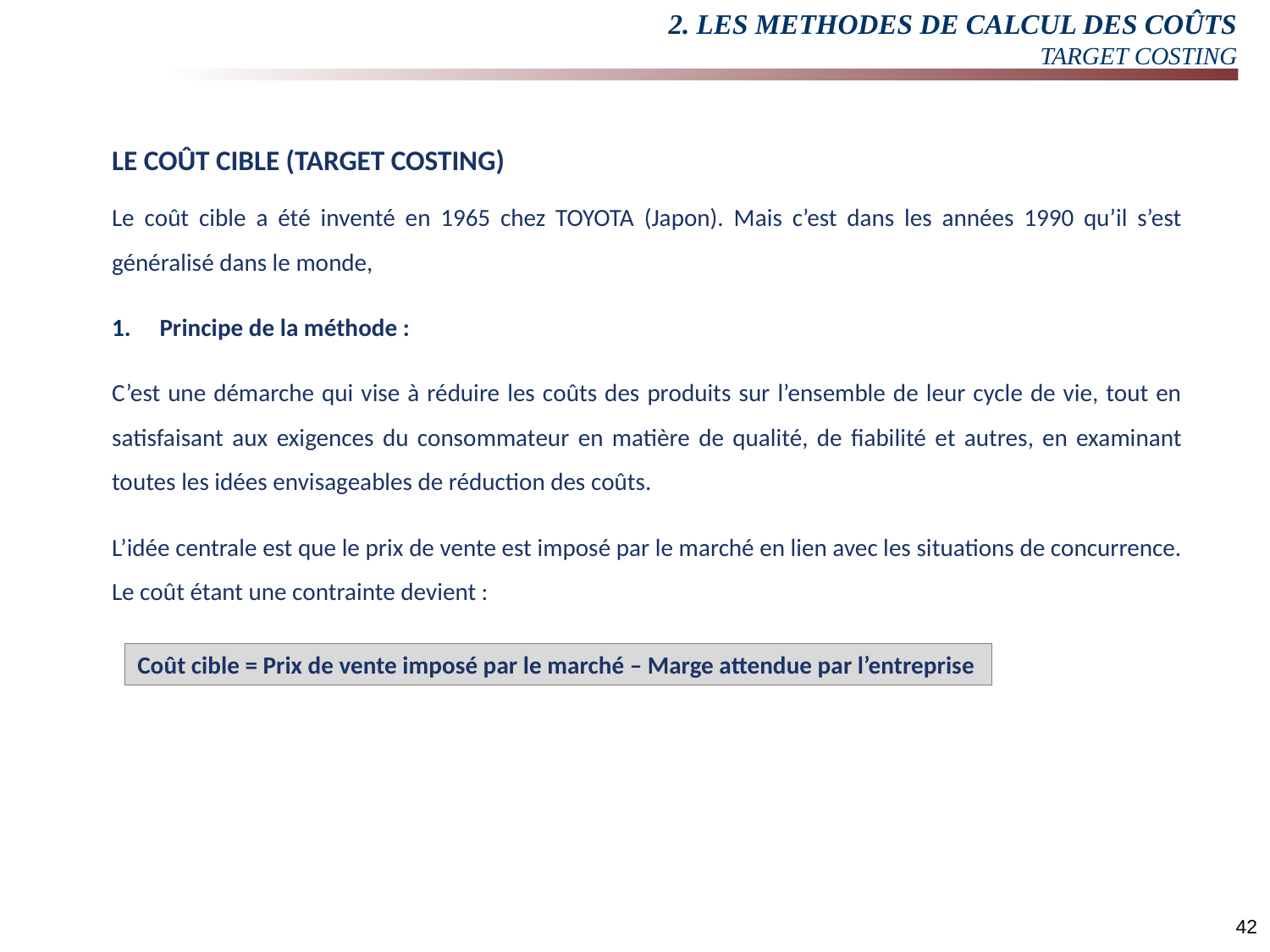

# 2. LES METHODES DE CALCUL DES COÛTS TARGET COSTING
LE COÛT CIBLE (TARGET COSTING)
Le coût cible a été inventé en 1965 chez TOYOTA (Japon). Mais c’est dans les années 1990 qu’il s’est généralisé dans le monde,
Principe de la méthode :
C’est une démarche qui vise à réduire les coûts des produits sur l’ensemble de leur cycle de vie, tout en satisfaisant aux exigences du consommateur en matière de qualité, de fiabilité et autres, en examinant toutes les idées envisageables de réduction des coûts.
L’idée centrale est que le prix de vente est imposé par le marché en lien avec les situations de concurrence. Le coût étant une contrainte devient :

Coût cible = Prix de vente imposé par le marché – Marge attendue par l’entreprise
42